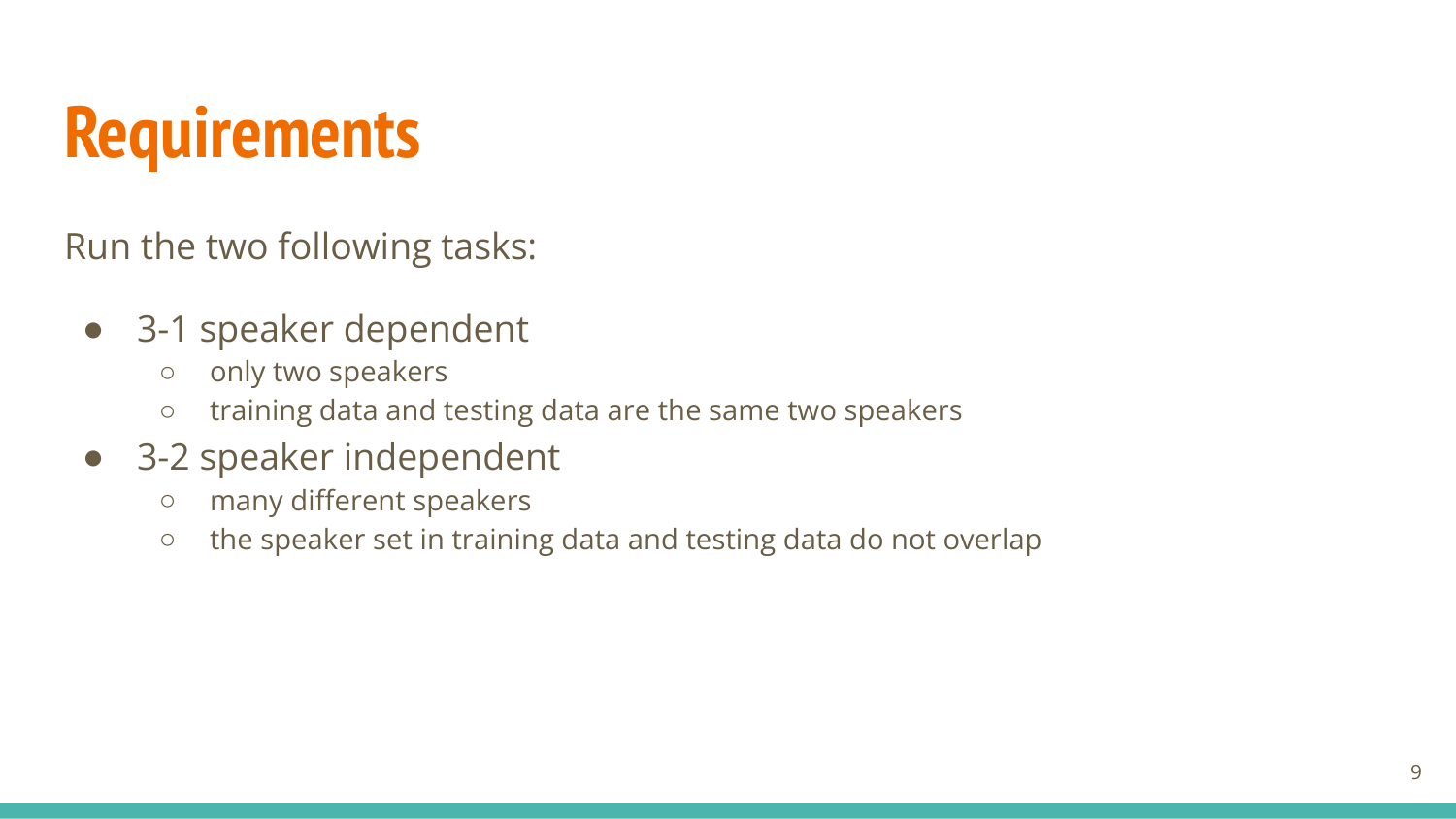

# Requirements
Run the two following tasks:
3-1 speaker dependent
only two speakers
training data and testing data are the same two speakers
3-2 speaker independent
many different speakers
the speaker set in training data and testing data do not overlap
9